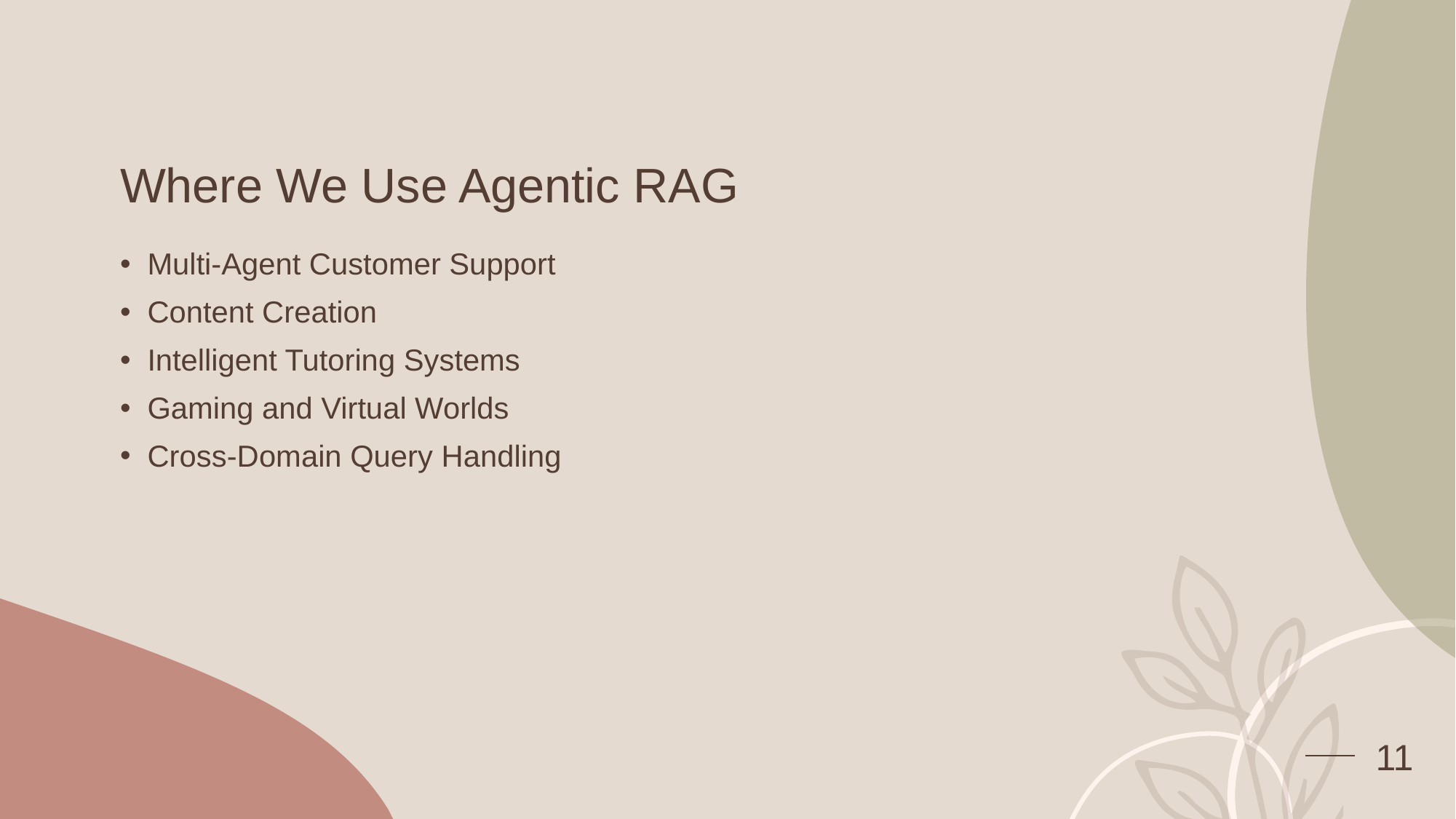

# Where We Use Agentic RAG
Multi-Agent Customer Support
Content Creation
Intelligent Tutoring Systems
Gaming and Virtual Worlds
Cross-Domain Query Handling
11